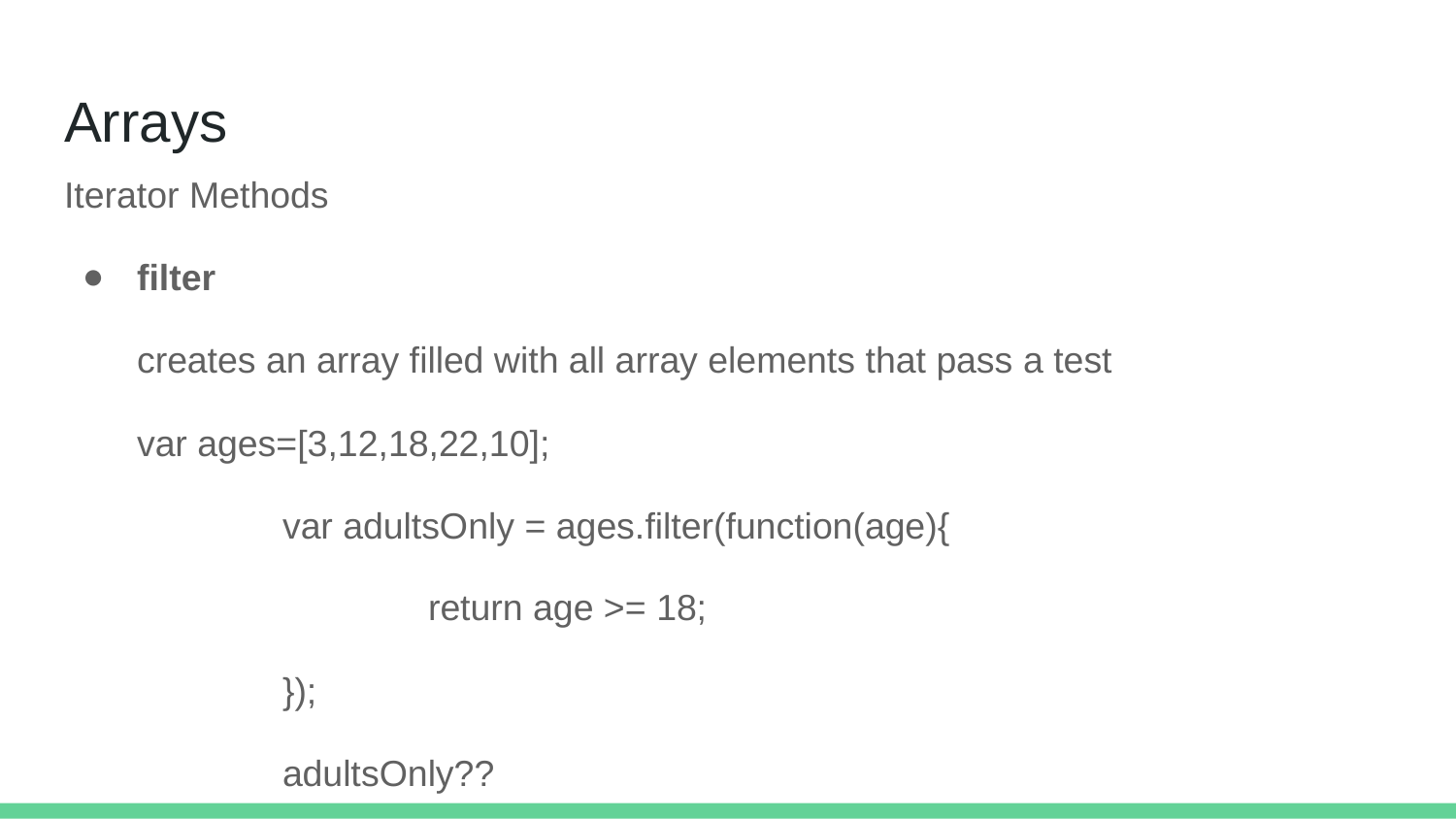

# Arrays
Iterator Methods
filter
creates an array filled with all array elements that pass a test
var ages=[3,12,18,22,10];
	var adultsOnly = ages.filter(function(age){
		return age >= 18;
	});
	adultsOnly??